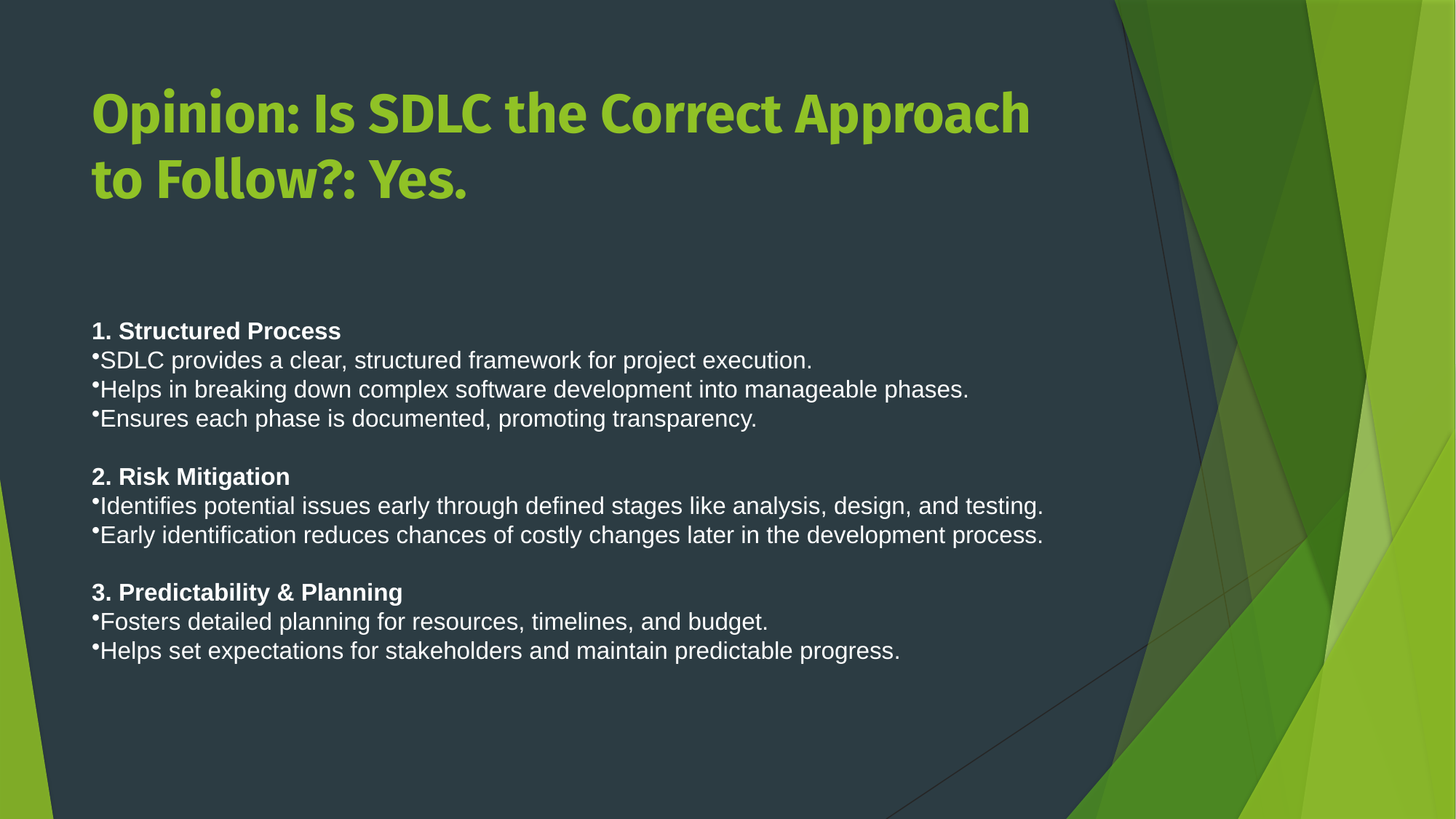

# Opinion: Is SDLC the Correct Approach to Follow?: Yes.
1. Structured Process
SDLC provides a clear, structured framework for project execution.
Helps in breaking down complex software development into manageable phases.
Ensures each phase is documented, promoting transparency.

2. Risk Mitigation
Identifies potential issues early through defined stages like analysis, design, and testing.
Early identification reduces chances of costly changes later in the development process.

3. Predictability & Planning
Fosters detailed planning for resources, timelines, and budget.
Helps set expectations for stakeholders and maintain predictable progress.